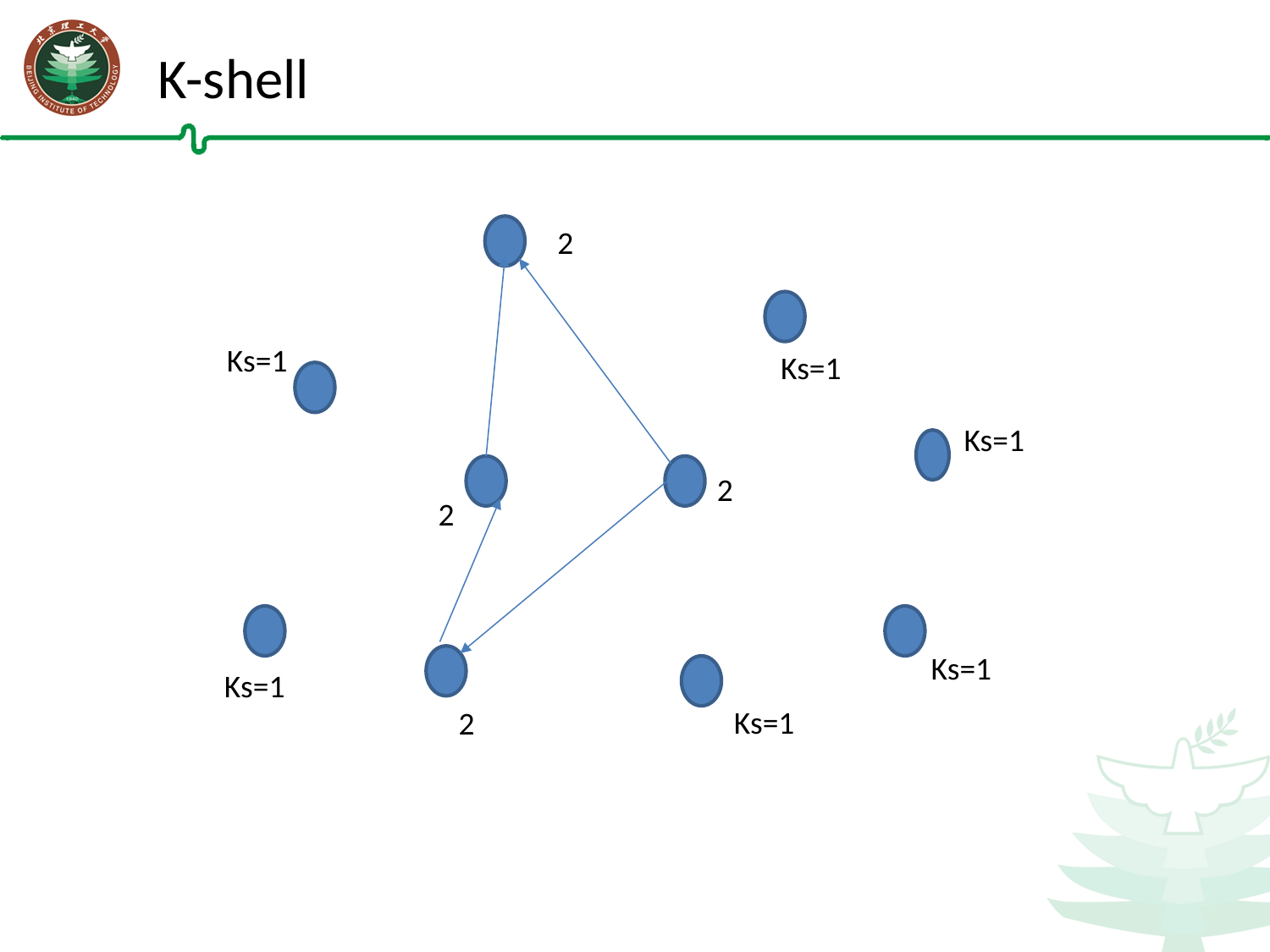

K-shell

2

Ks=1
Ks=1

Ks=1

2
2

Ks=1

Ks=1
Ks=1
2